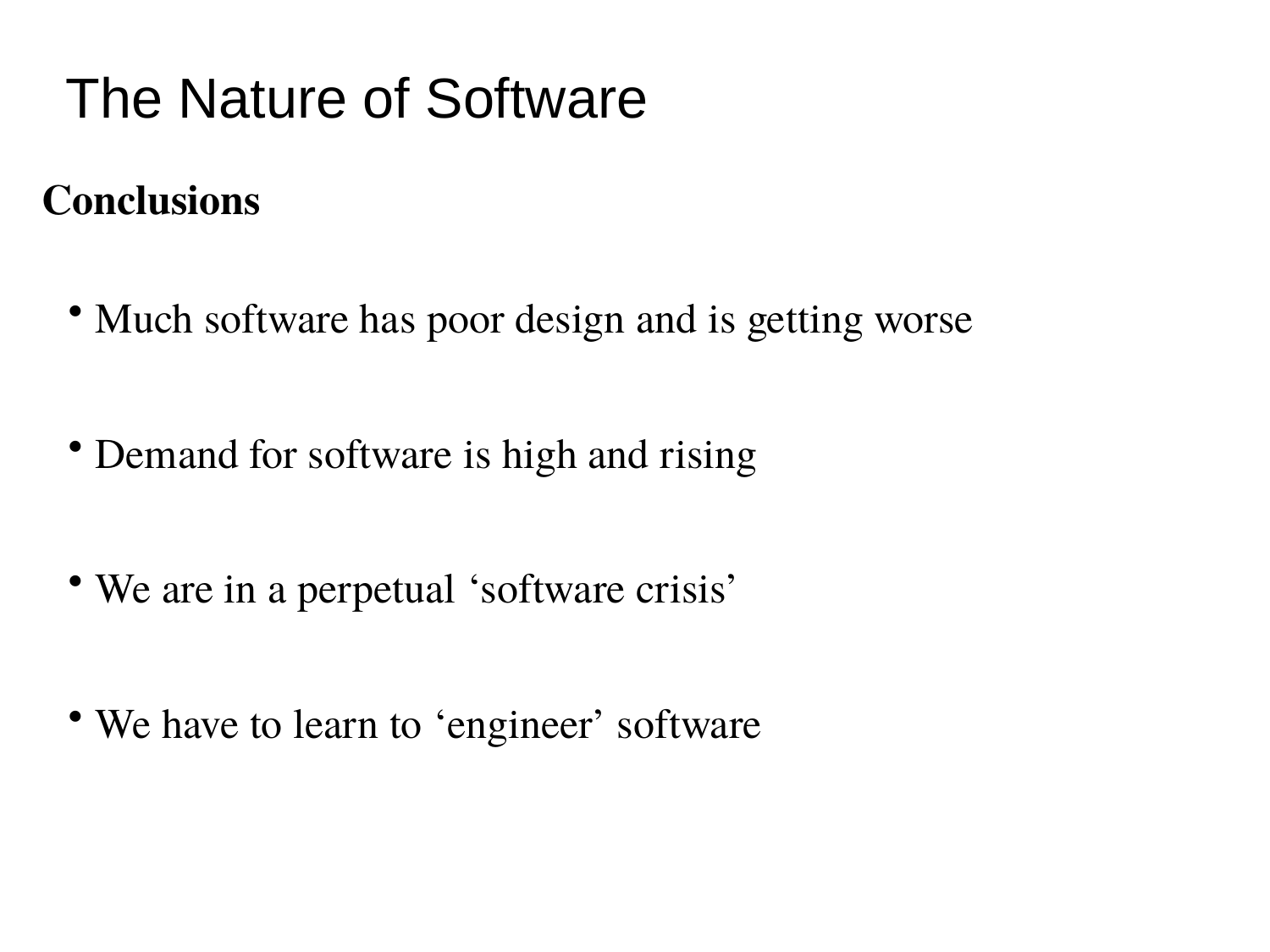

# The Nature of Software
Conclusions

Much software has poor design and is getting worse

Demand for software is high and rising

We are in a perpetual ‘software crisis’

We have to learn to ‘engineer’ software
3